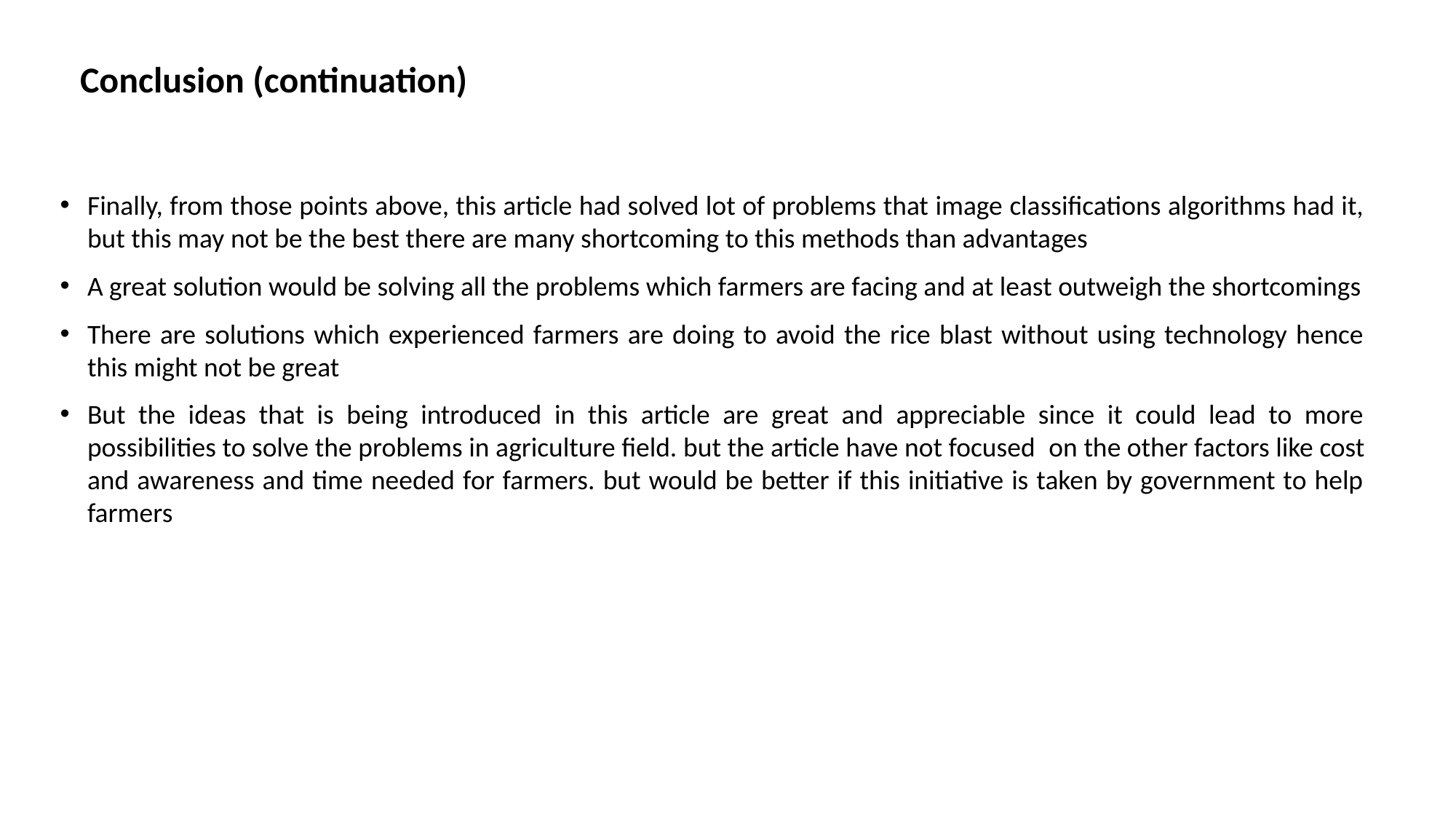

# Conclusion (continuation)
Finally, from those points above, this article had solved lot of problems that image classifications algorithms had it, but this may not be the best there are many shortcoming to this methods than advantages
A great solution would be solving all the problems which farmers are facing and at least outweigh the shortcomings
There are solutions which experienced farmers are doing to avoid the rice blast without using technology hence this might not be great
But the ideas that is being introduced in this article are great and appreciable since it could lead to more possibilities to solve the problems in agriculture field. but the article have not focused  on the other factors like cost and awareness and time needed for farmers. but would be better if this initiative is taken by government to help farmers